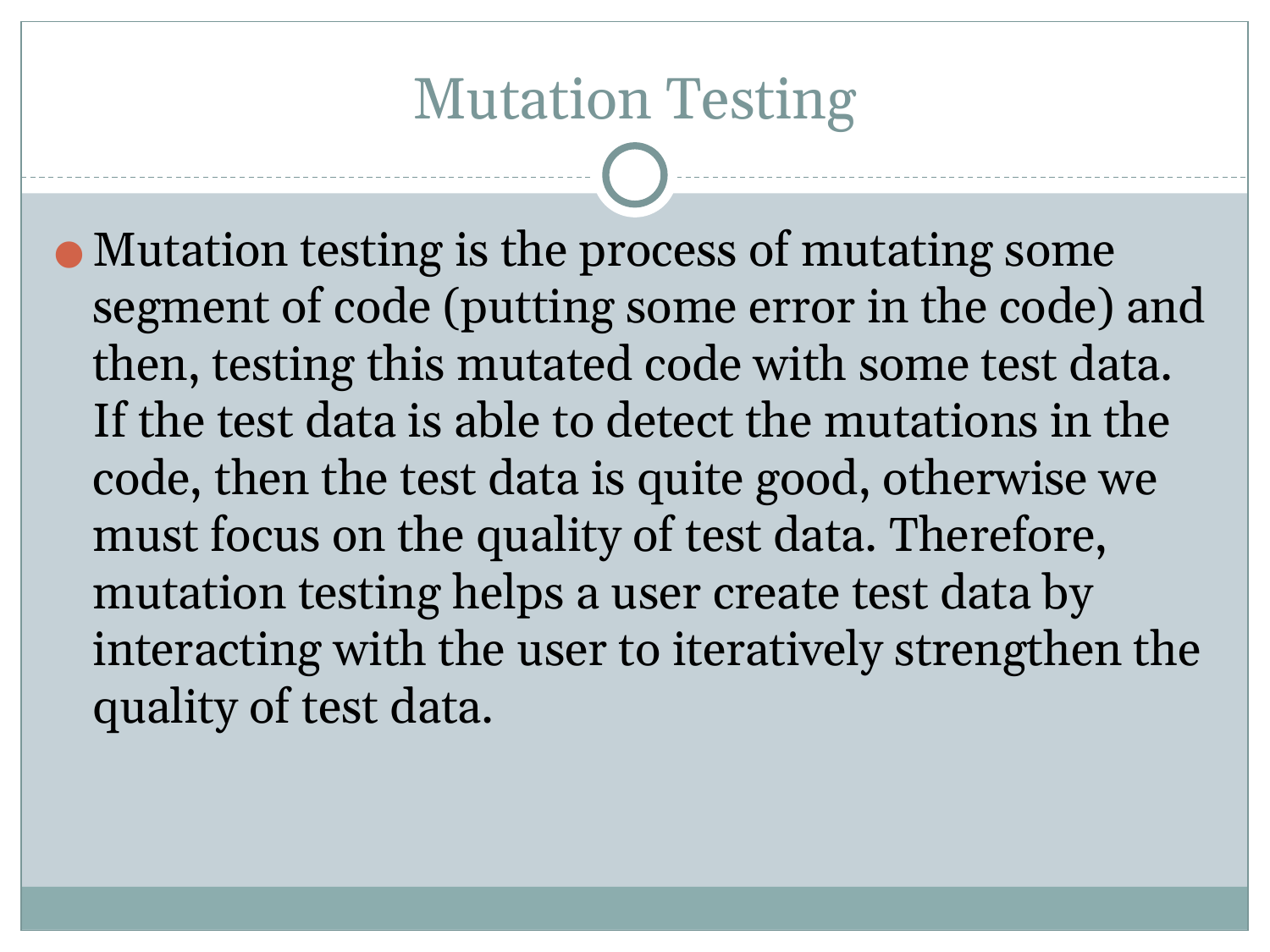

# Mutation Testing
Mutation testing is the process of mutating some segment of code (putting some error in the code) and then, testing this mutated code with some test data. If the test data is able to detect the mutations in the code, then the test data is quite good, otherwise we must focus on the quality of test data. Therefore, mutation testing helps a user create test data by interacting with the user to iteratively strengthen the quality of test data.